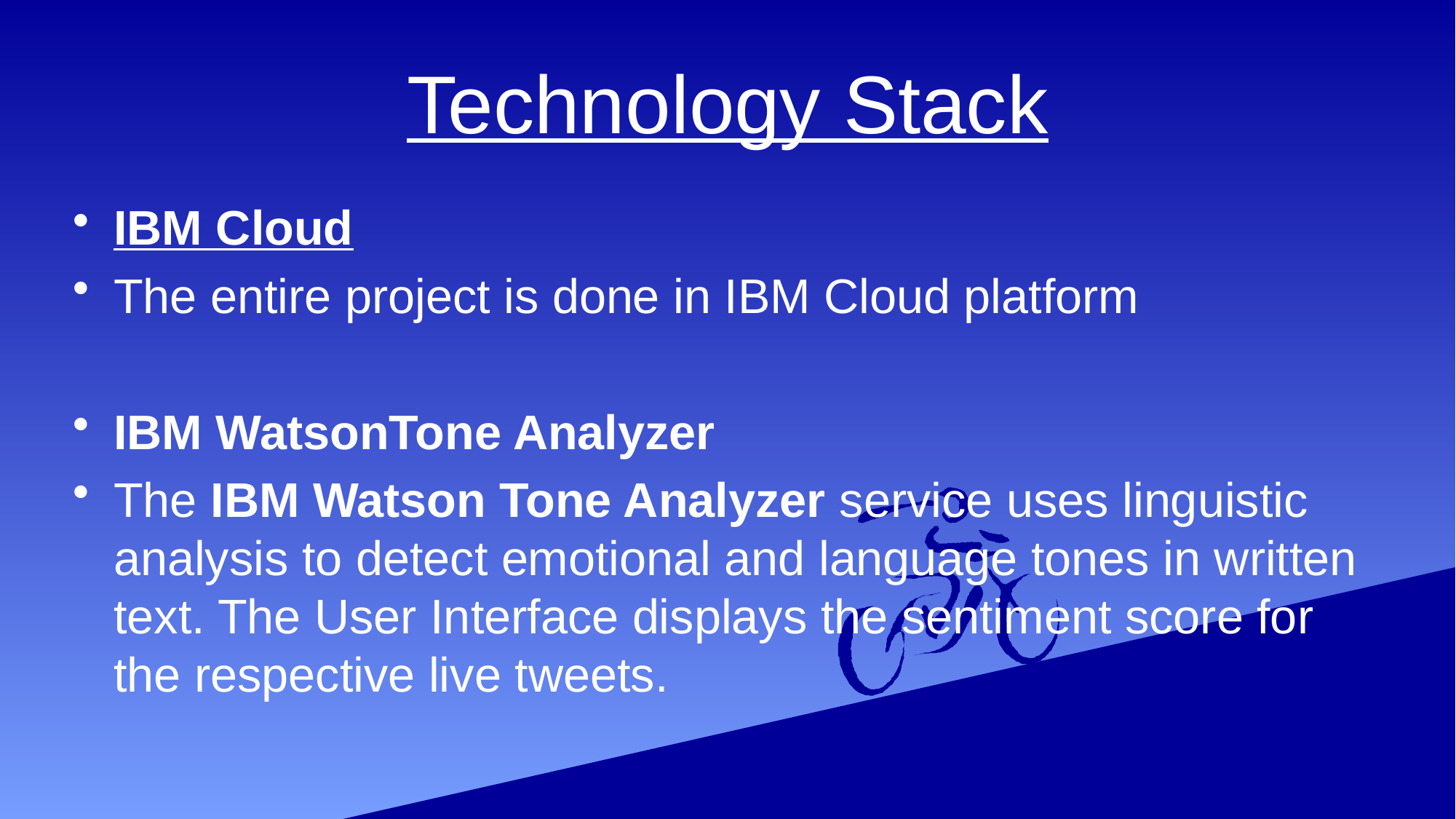

# Technology Stack
IBM Cloud
The entire project is done in IBM Cloud platform

IBM WatsonTone Analyzer
The IBM Watson Tone Analyzer service uses linguistic analysis to detect emotional and language tones in written text. The User Interface displays the sentiment score for the respective live tweets.